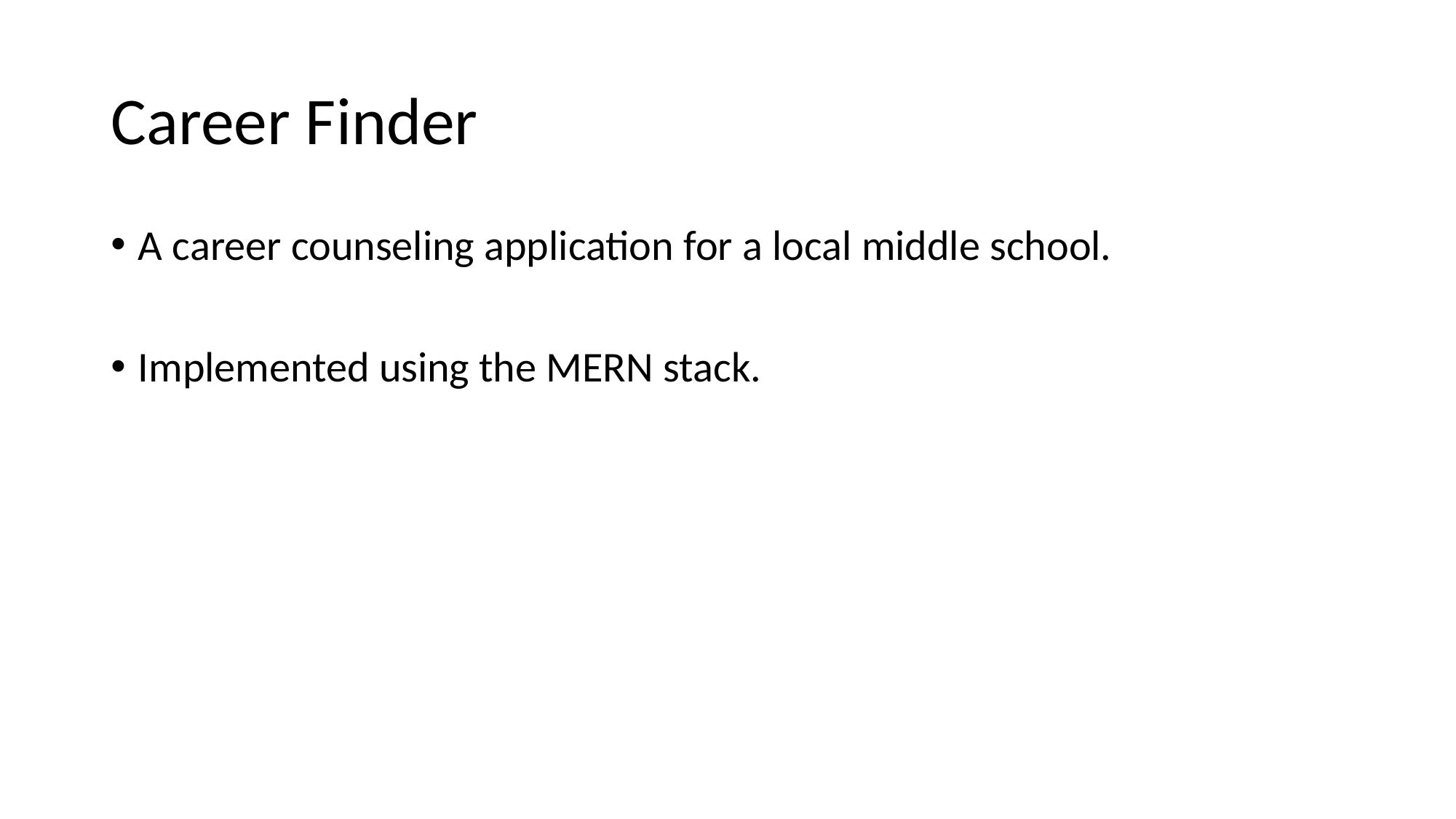

# Career Finder
A career counseling application for a local middle school.

Implemented using the MERN stack.